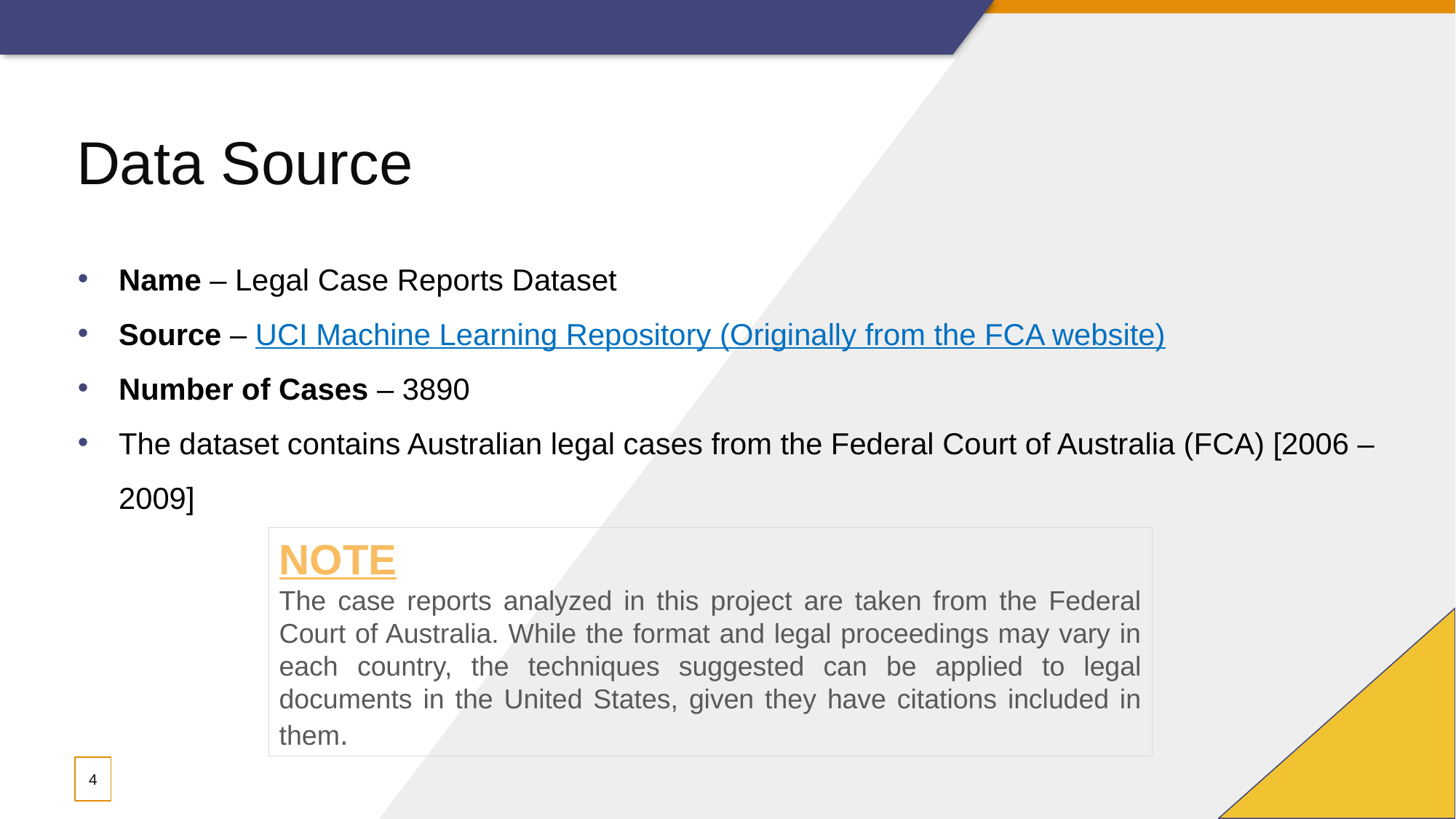

# Data Source
Name – Legal Case Reports Dataset
Source – UCI Machine Learning Repository (Originally from the FCA website)
Number of Cases – 3890
The dataset contains Australian legal cases from the Federal Court of Australia (FCA) [2006 – 2009]
NOTE
The case reports analyzed in this project are taken from the Federal Court of Australia. While the format and legal proceedings may vary in each country, the techniques suggested can be applied to legal documents in the United States, given they have citations included in them.

4